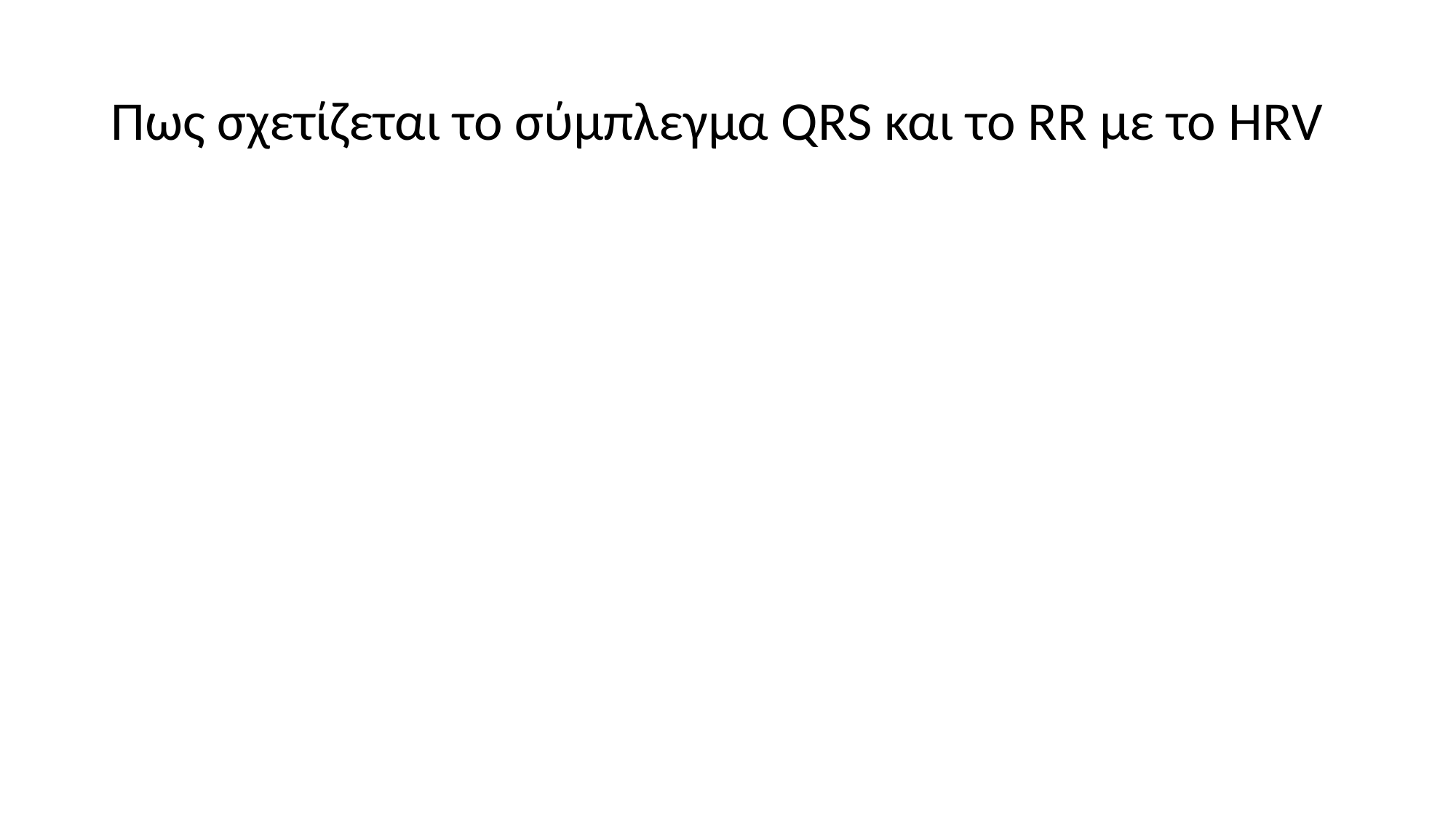

# Πως σχετίζεται το σύμπλεγμα QRS και το RR με το HRV